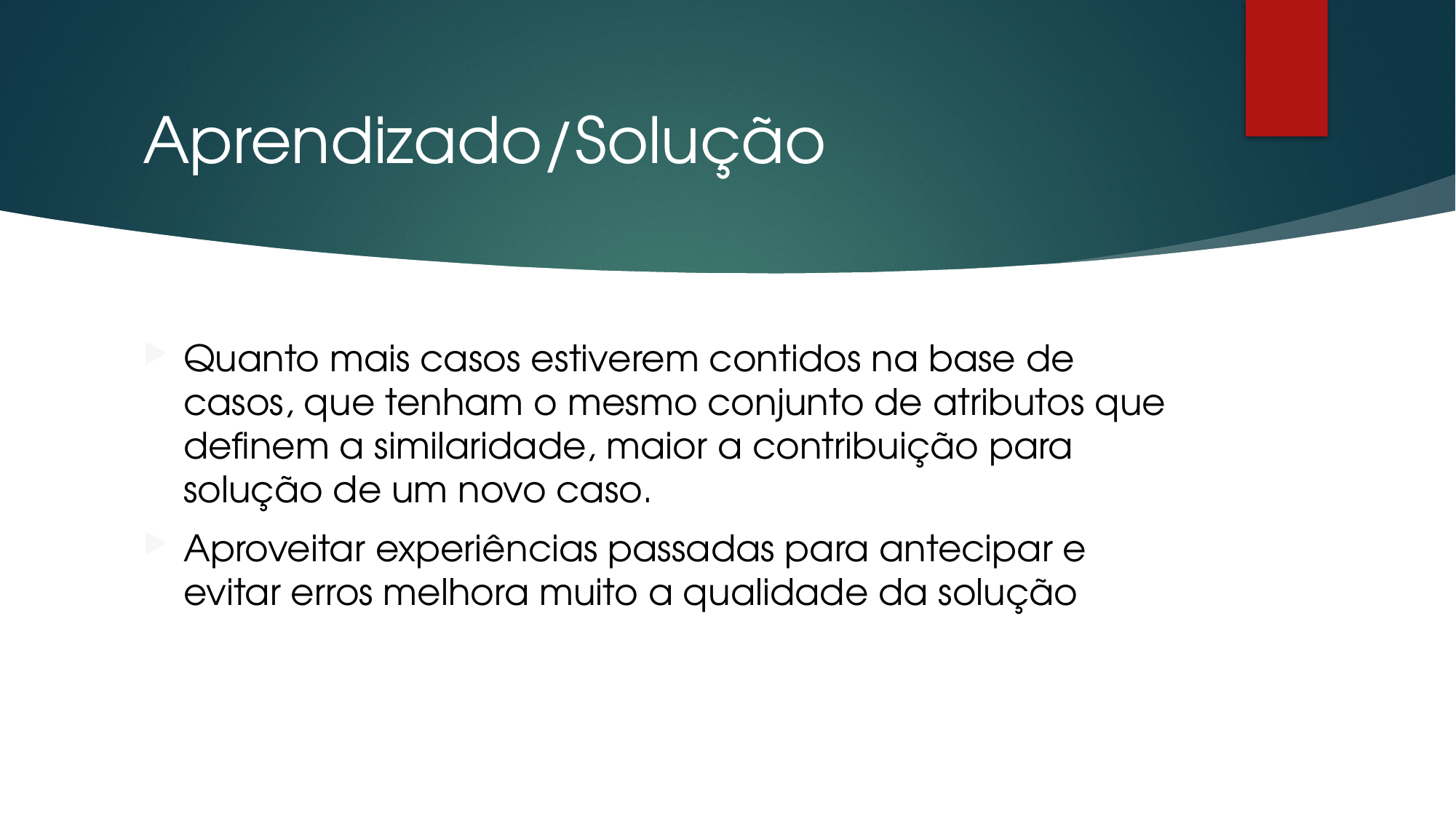

# Aprendizado/Solução

Quanto mais casos estiverem contidos na base de casos, que tenham o mesmo conjunto de atributos que definem a similaridade, maior a contribuição para solução de um novo caso.
Aproveitar experiências passadas para antecipar e evitar erros melhora muito a qualidade da solução